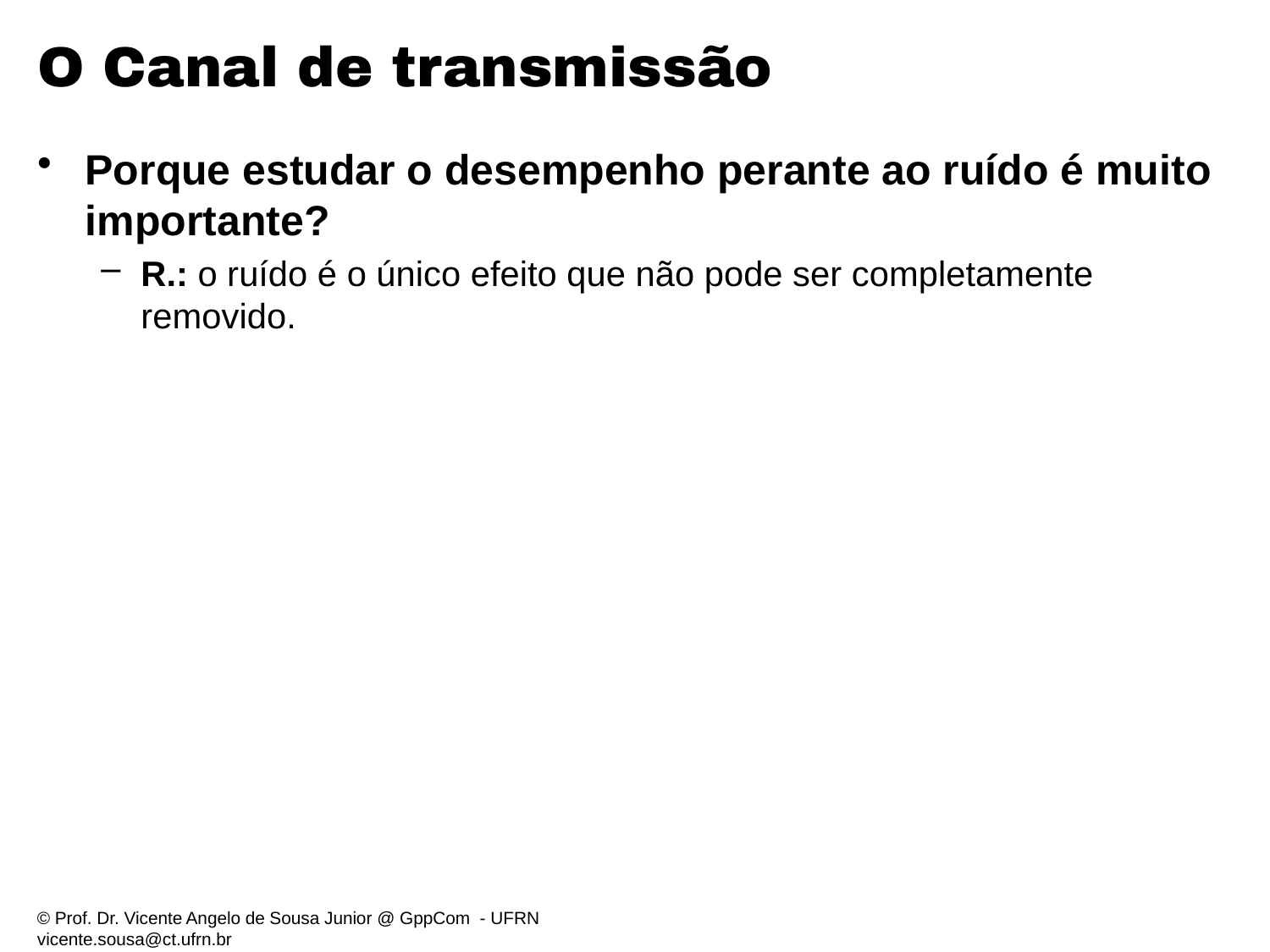

# O Canal de transmissão
Porque estudar o desempenho perante ao ruído é muito importante?
R.: o ruído é o único efeito que não pode ser completamente removido.